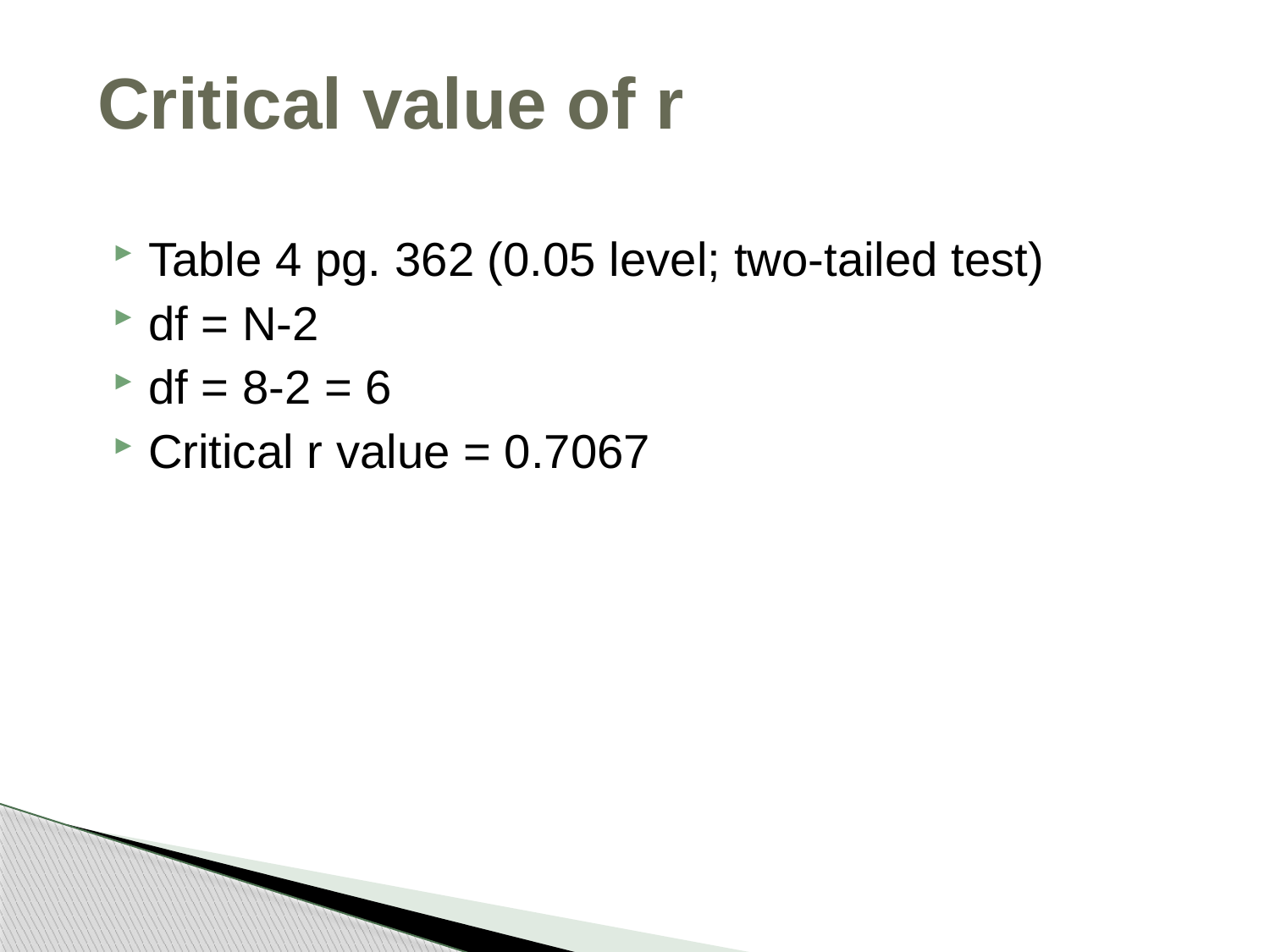

# Critical value of r
Table 4 pg. 362 (0.05 level; two-tailed test)
df = N-2
df = 8-2 = 6
Critical r value = 0.7067